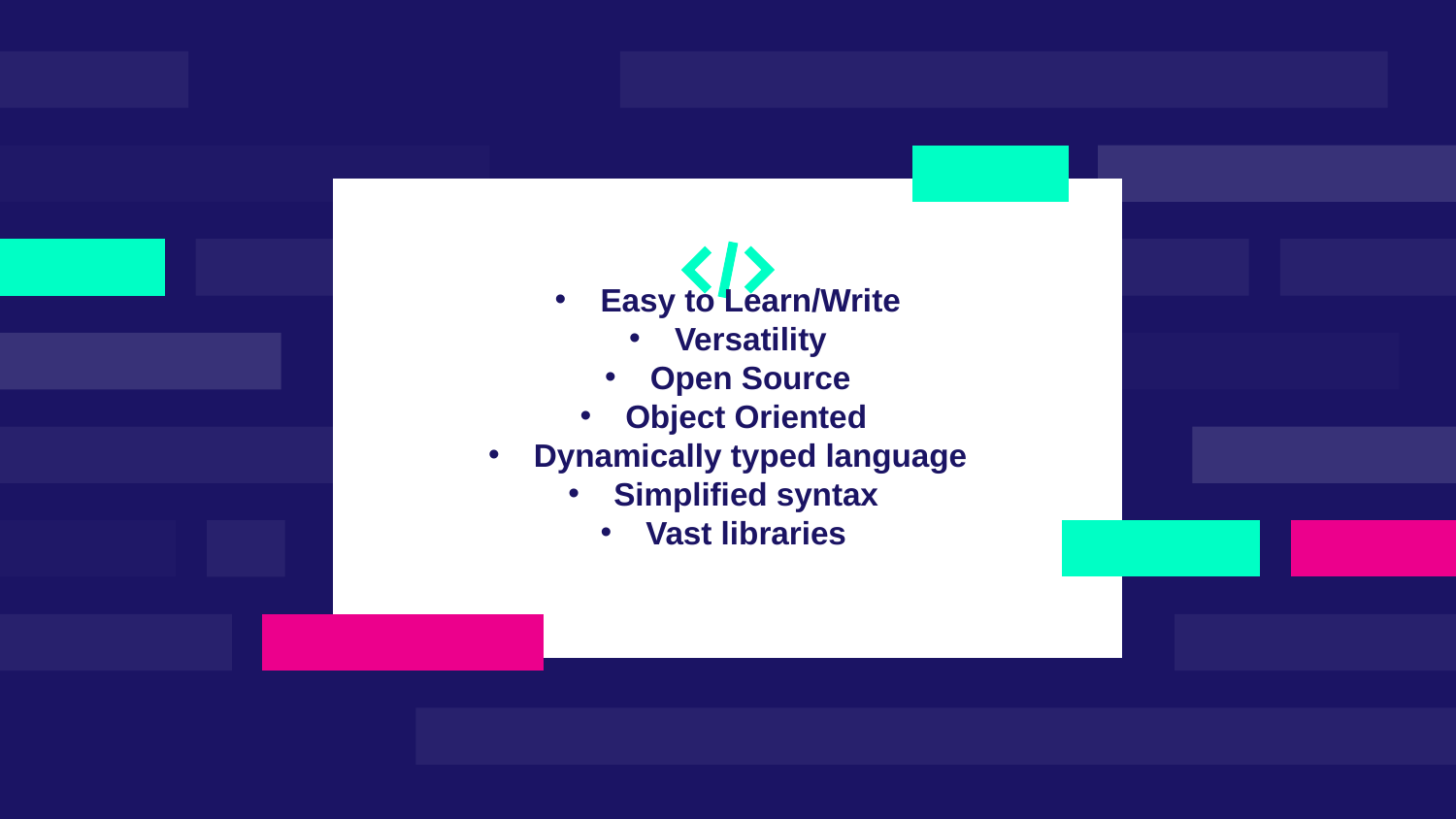

Easy to Learn/Write
Versatility
Open Source
Object Oriented
Dynamically typed language
Simplified syntax
Vast libraries